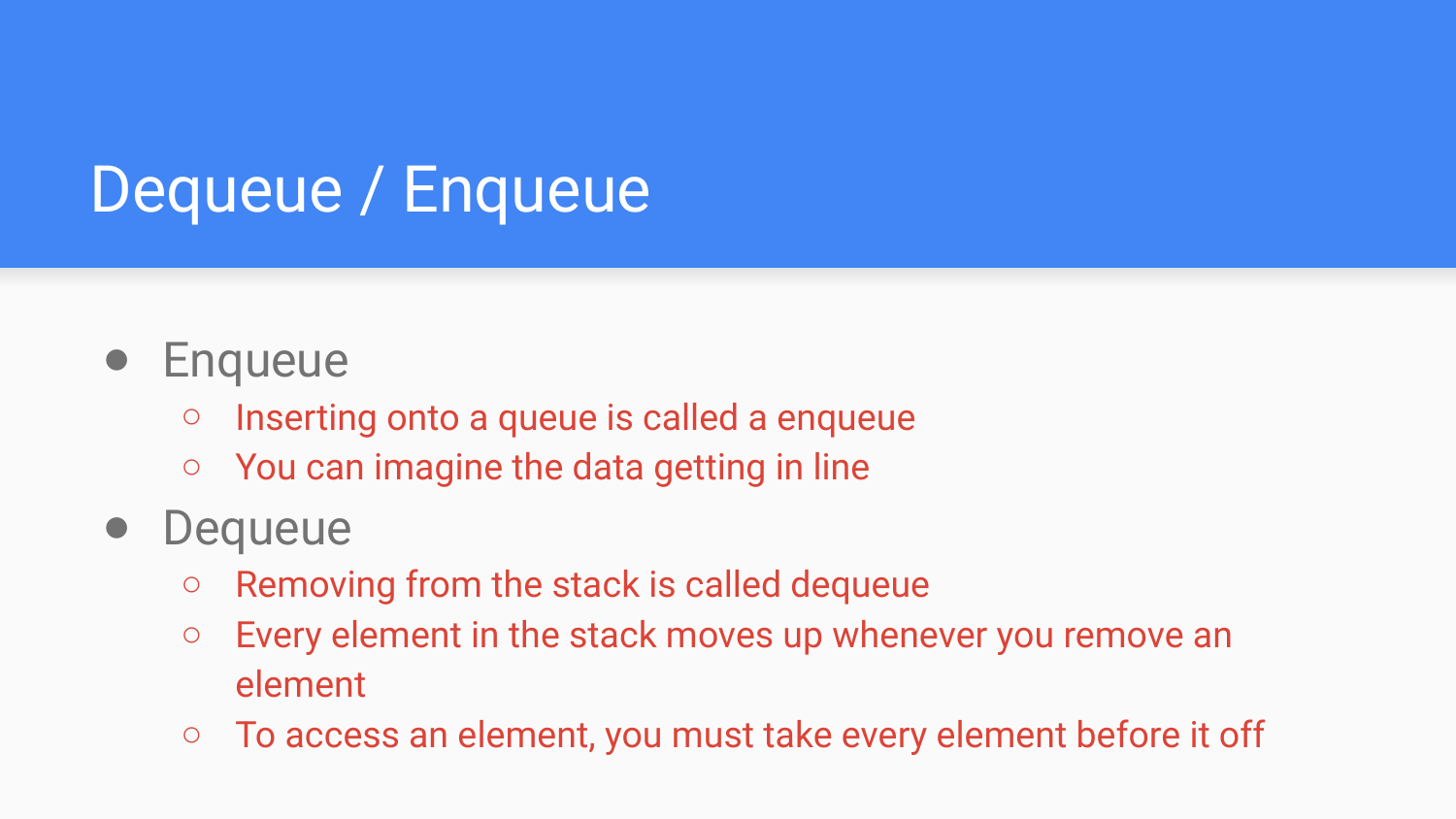

# Dequeue / Enqueue
Enqueue
Inserting onto a queue is called a enqueue
You can imagine the data getting in line
Dequeue
Removing from the stack is called dequeue
Every element in the stack moves up whenever you remove an element
To access an element, you must take every element before it off